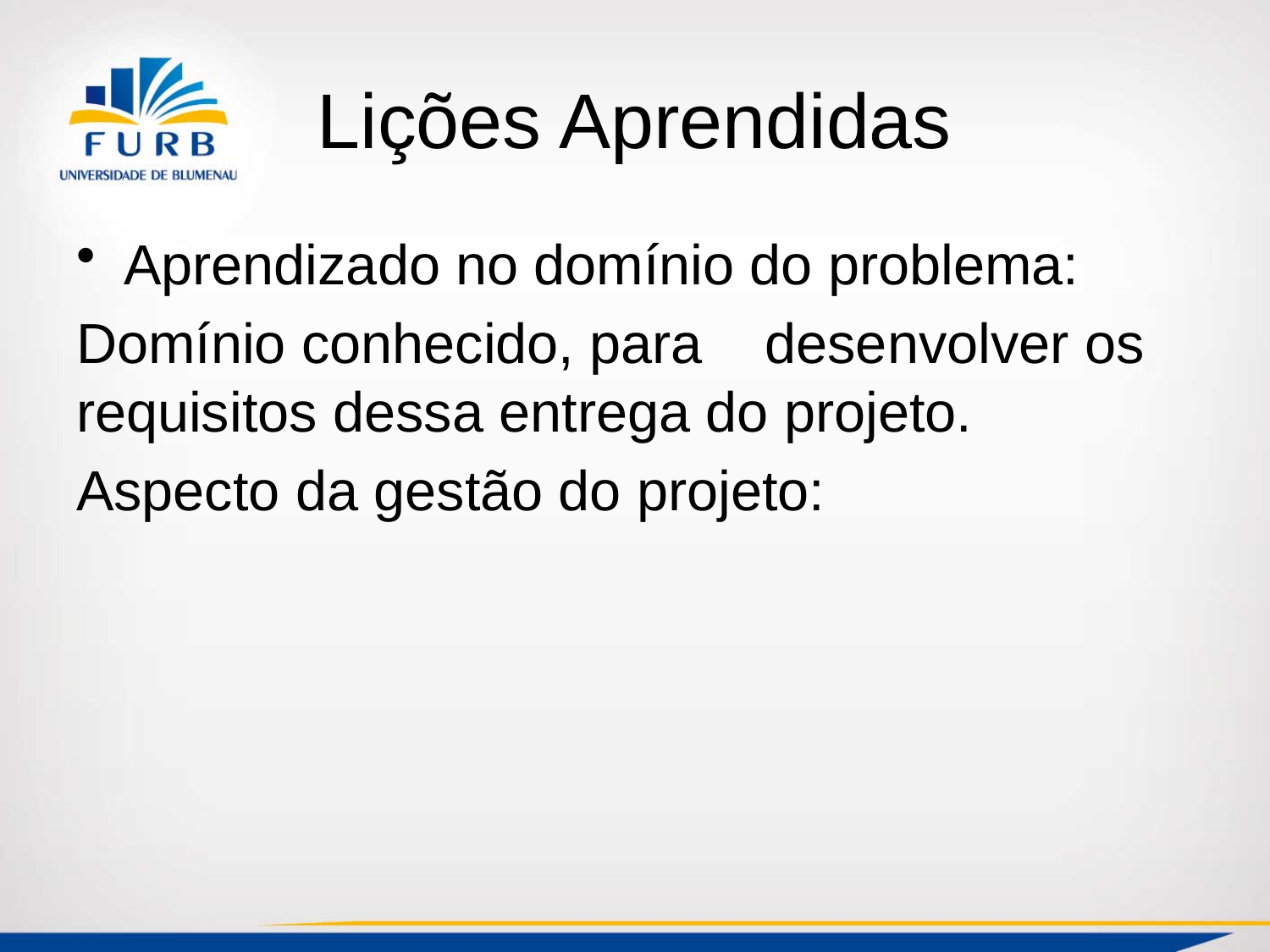

# Lições Aprendidas
Aprendizado no domínio do problema:
Domínio conhecido, para    desenvolver os requisitos dessa entrega do projeto.
Aspecto da gestão do projeto: